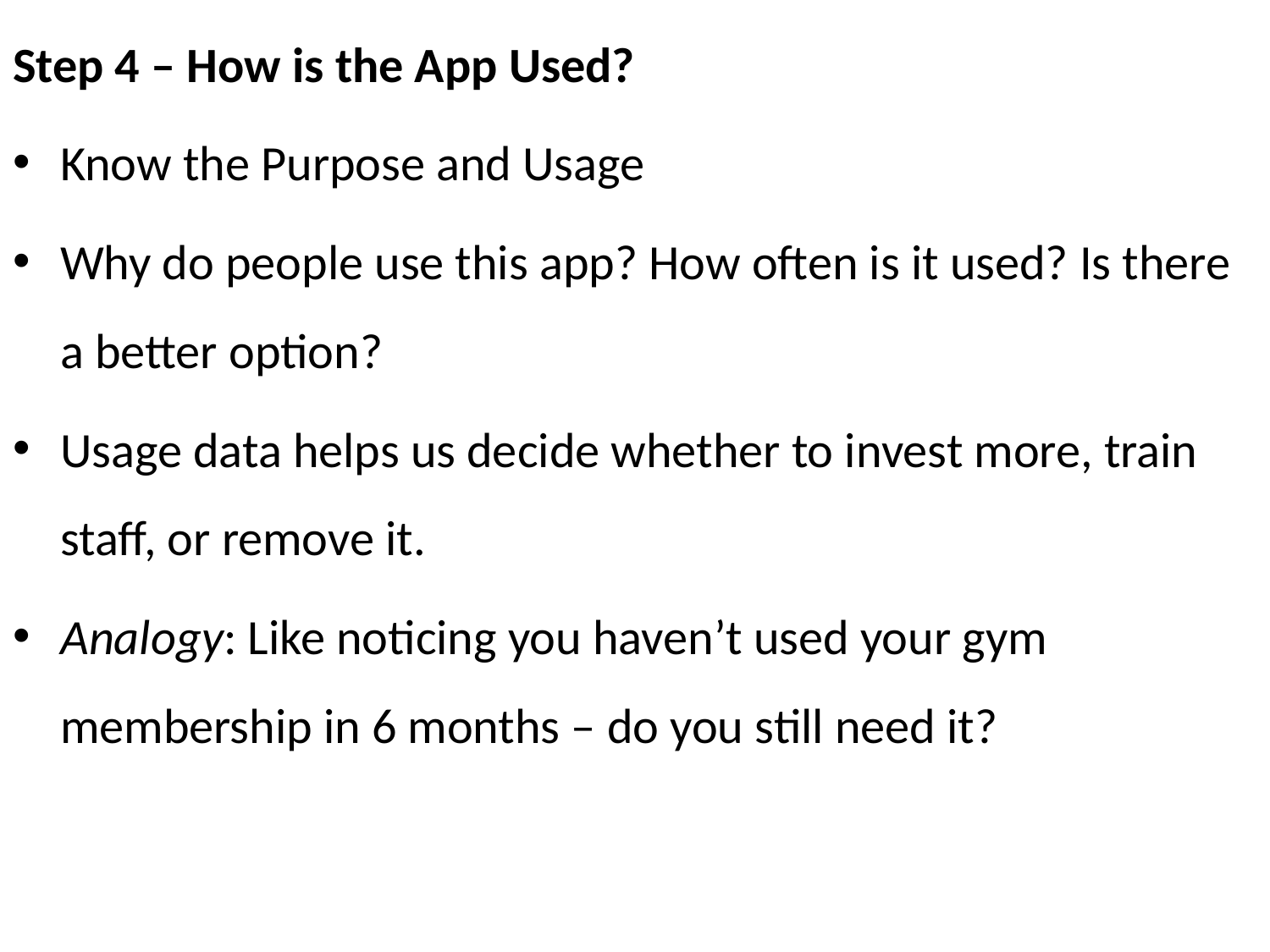

Step 4 – How is the App Used?
Know the Purpose and Usage
Why do people use this app? How often is it used? Is there a better option?
Usage data helps us decide whether to invest more, train staff, or remove it.
Analogy: Like noticing you haven’t used your gym membership in 6 months – do you still need it?